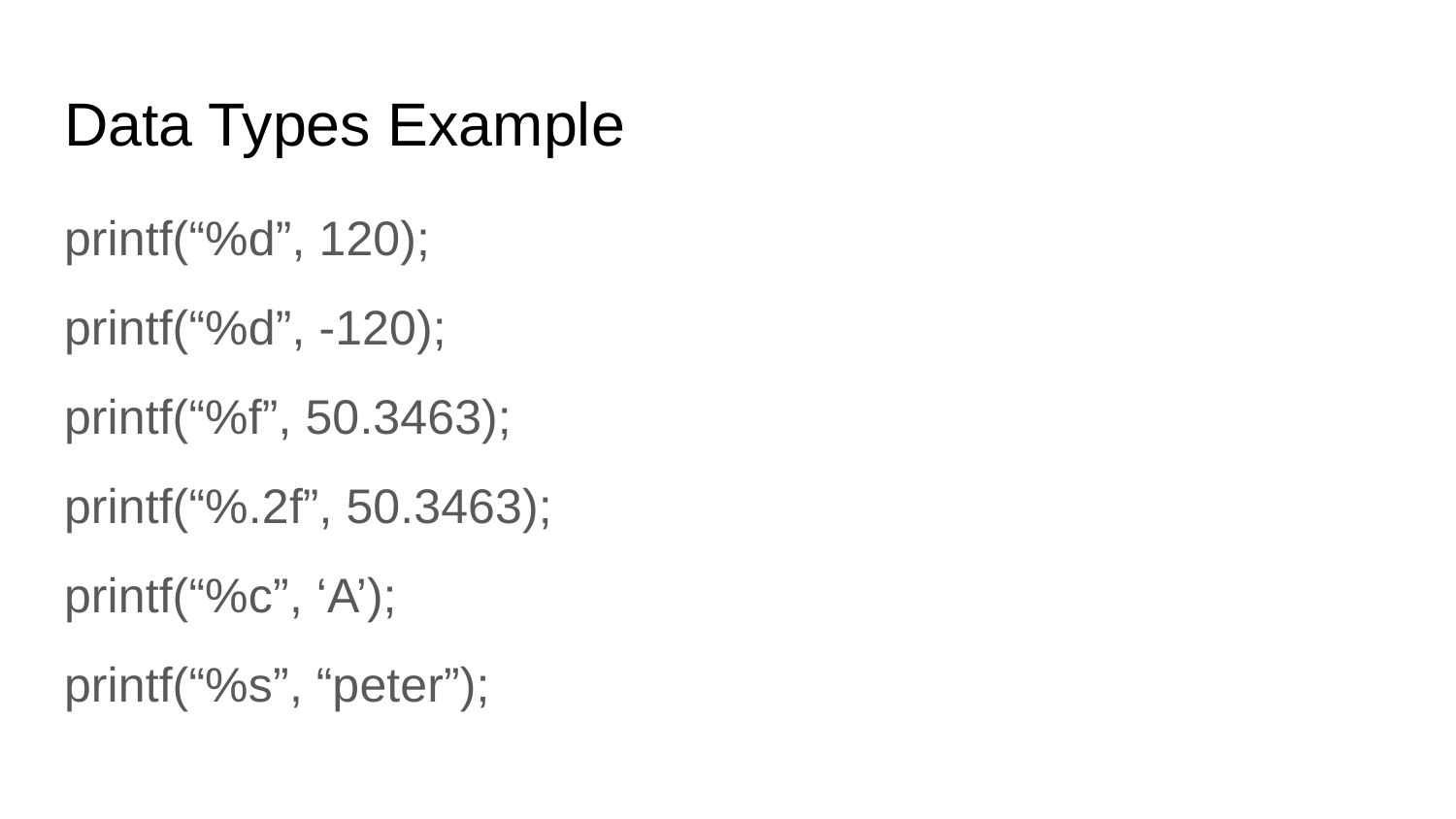

# Data Types Example
printf(“%d”, 120);
printf(“%d”, -120);
printf(“%f”, 50.3463);
printf(“%.2f”, 50.3463);
printf(“%c”, ‘A’);
printf(“%s”, “peter”);